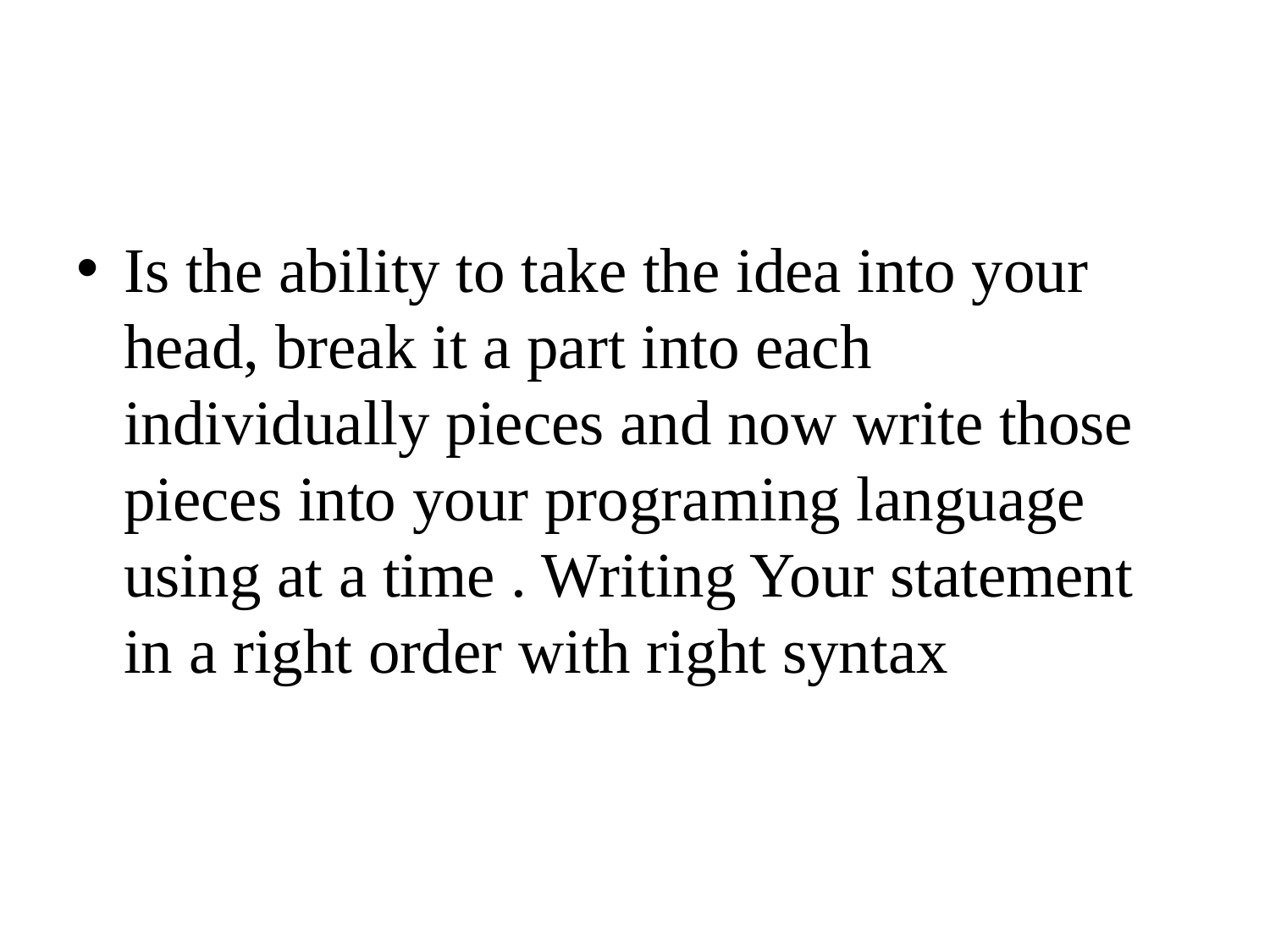

Is the ability to take the idea into your head, break it a part into each individually pieces and now write those pieces into your programing language using at a time . Writing Your statement in a right order with right syntax